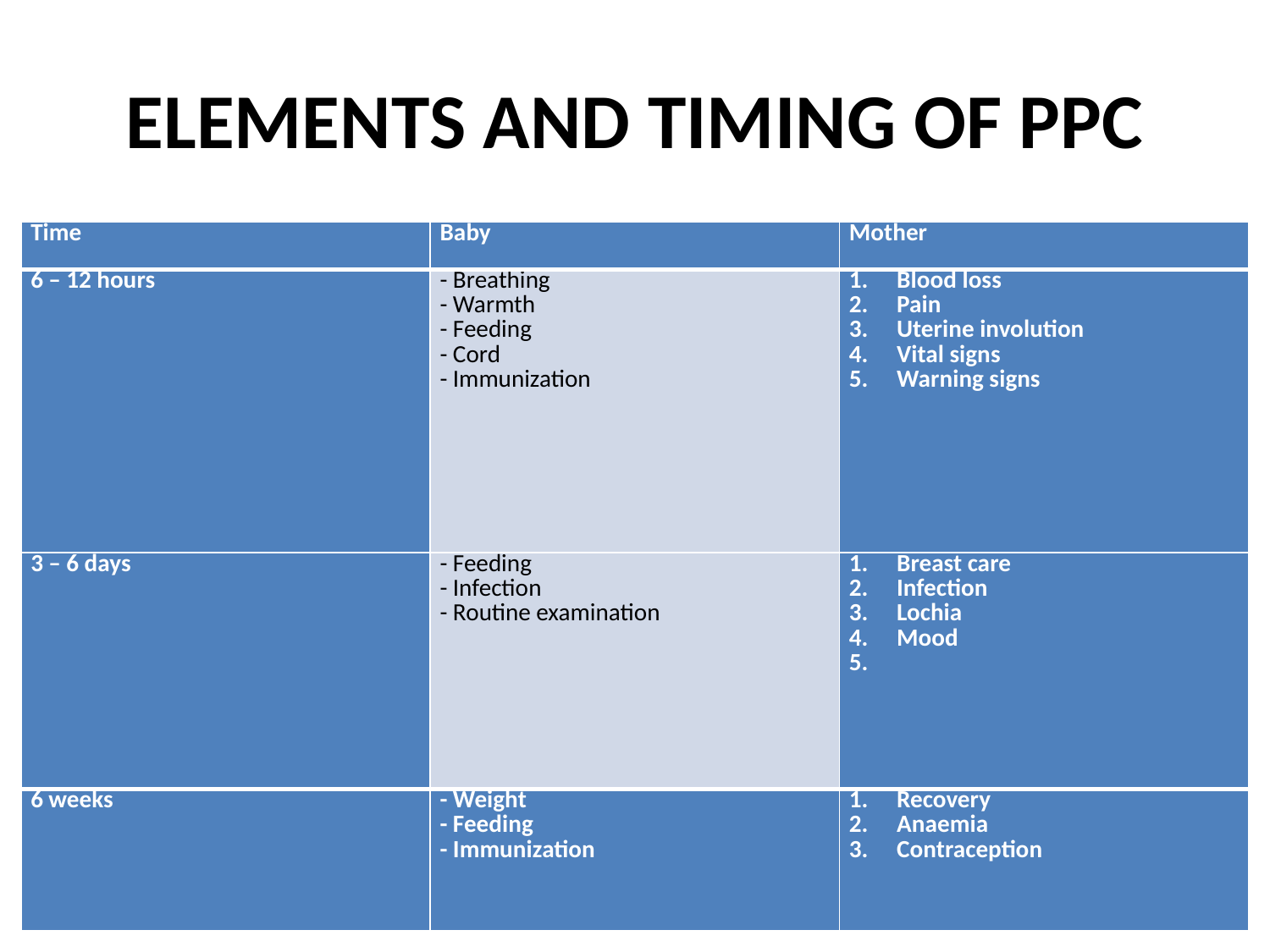

# ELEMENTS AND TIMING OF PPC
| Time | Baby | Mother |
| --- | --- | --- |
| 6 – 12 hours | - Breathing - Warmth - Feeding - Cord - Immunization | Blood loss Pain Uterine involution Vital signs Warning signs |
| 3 – 6 days | - Feeding - Infection - Routine examination | Breast care Infection Lochia Mood |
| 6 weeks | - Weight - Feeding - Immunization | Recovery Anaemia Contraception |